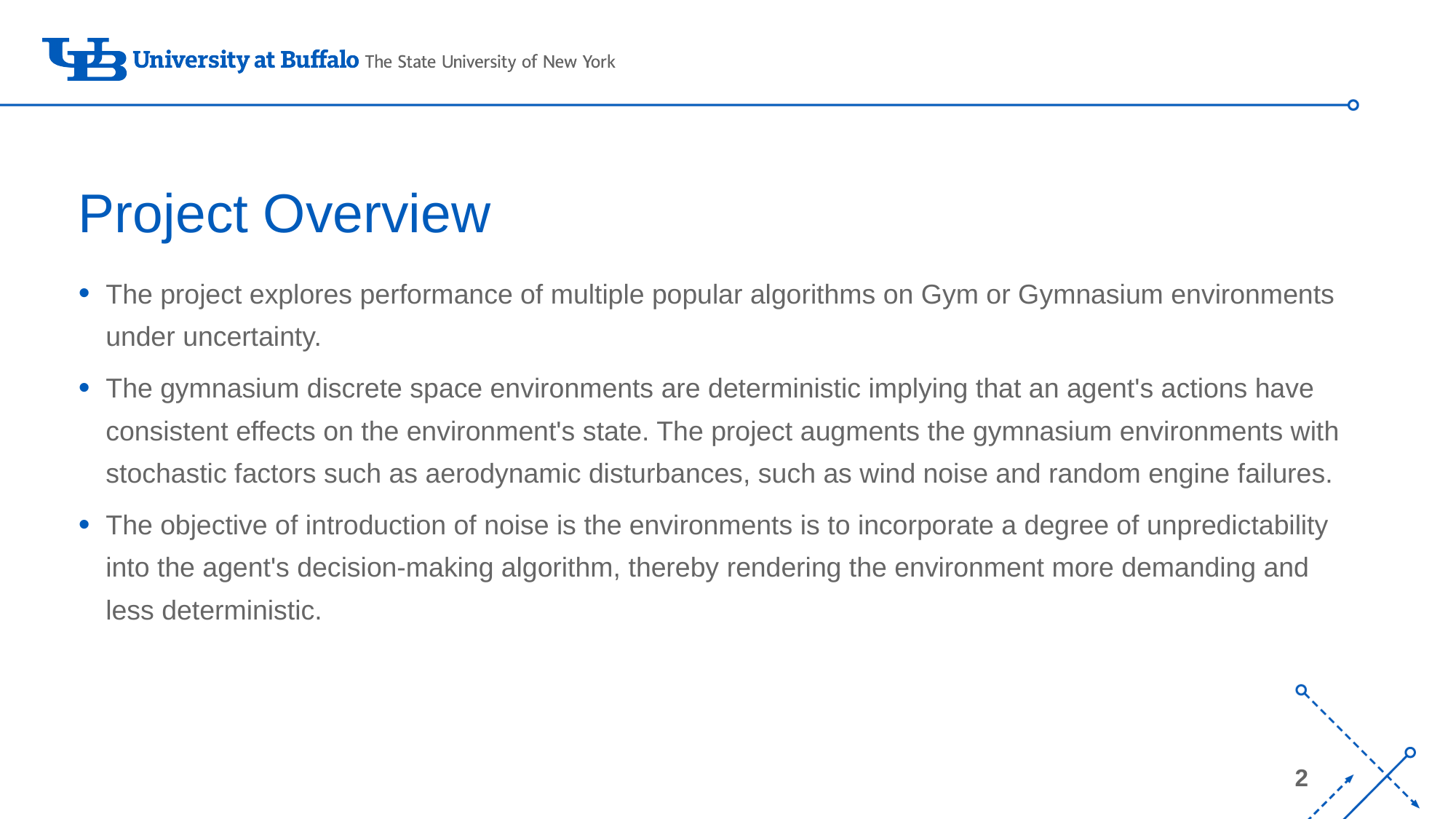

# Project Overview
The project explores performance of multiple popular algorithms on Gym or Gymnasium environments under uncertainty.
The gymnasium discrete space environments are deterministic implying that an agent's actions have consistent effects on the environment's state. The project augments the gymnasium environments with stochastic factors such as aerodynamic disturbances, such as wind noise and random engine failures.
The objective of introduction of noise is the environments is to incorporate a degree of unpredictability into the agent's decision-making algorithm, thereby rendering the environment more demanding and less deterministic.